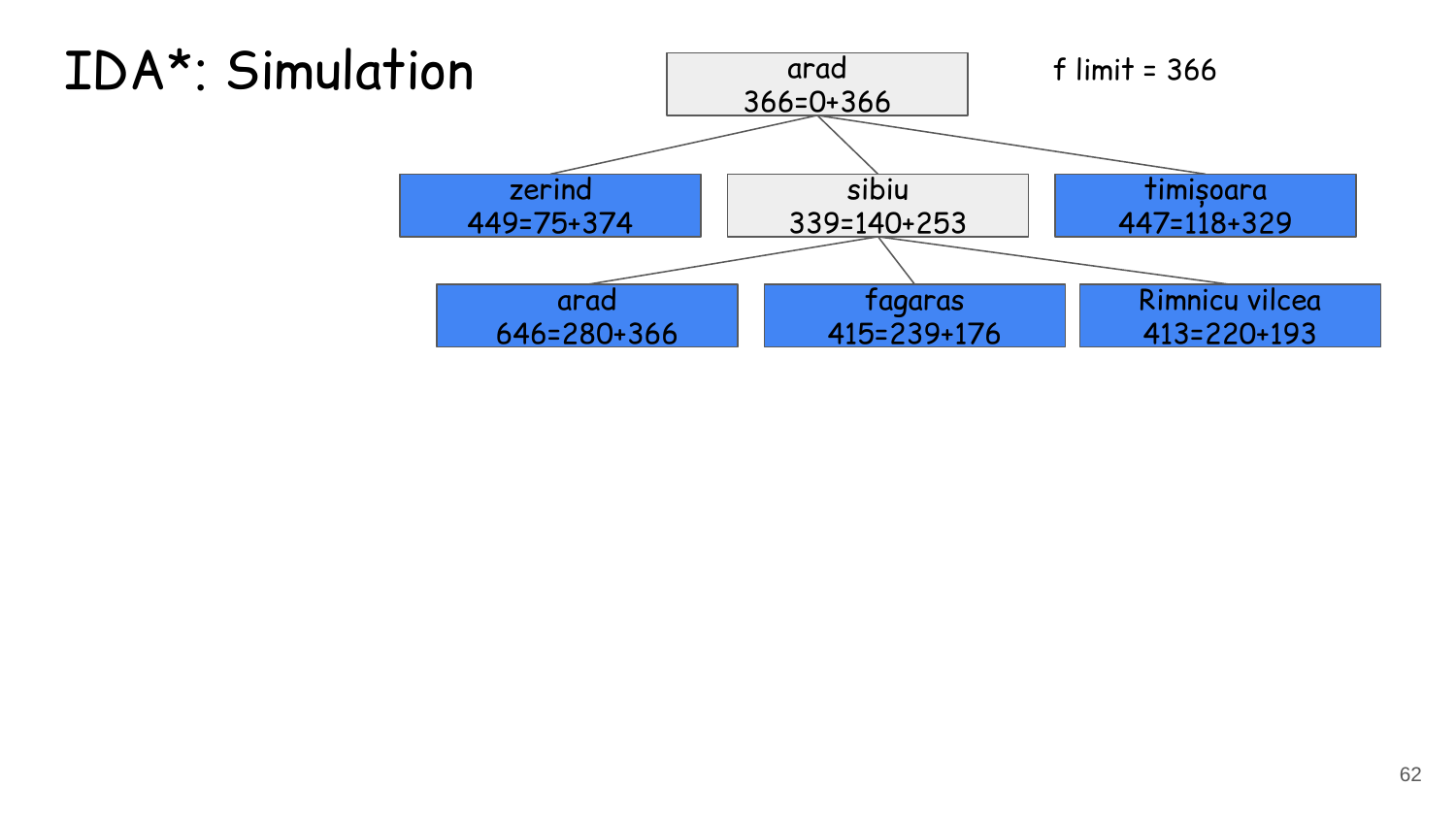

# IDA*: Simulation
f limit = 366
arad
366=0+366
zerind
449=75+374
sibiu
339=140+253
timișoara
447=118+329
arad
646=280+366
fagaras
415=239+176
Rimnicu vilcea
413=220+193
62